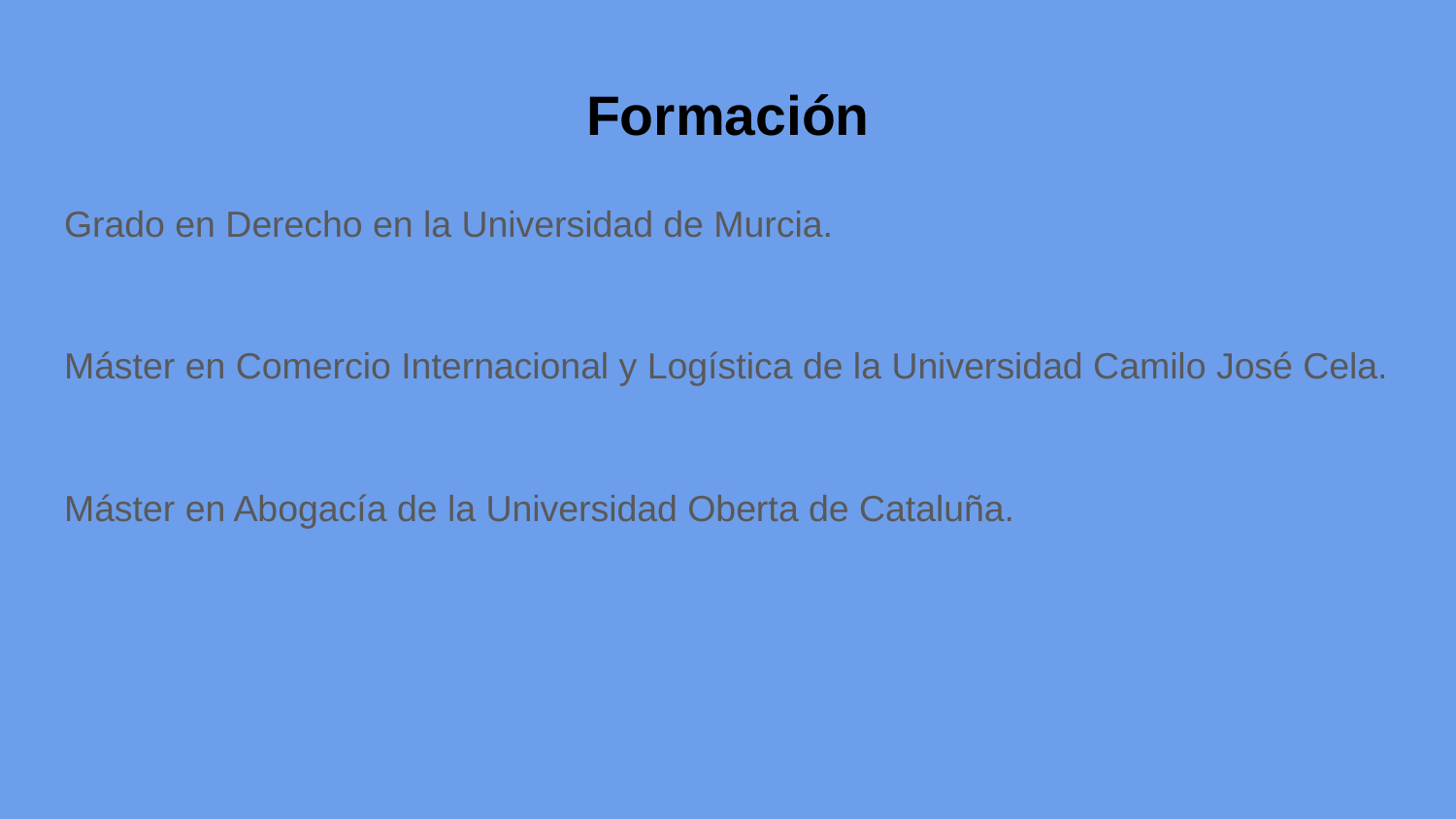

# Formación
Grado en Derecho en la Universidad de Murcia.

Máster en Comercio Internacional y Logística de la Universidad Camilo José Cela.

Máster en Abogacía de la Universidad Oberta de Cataluña.